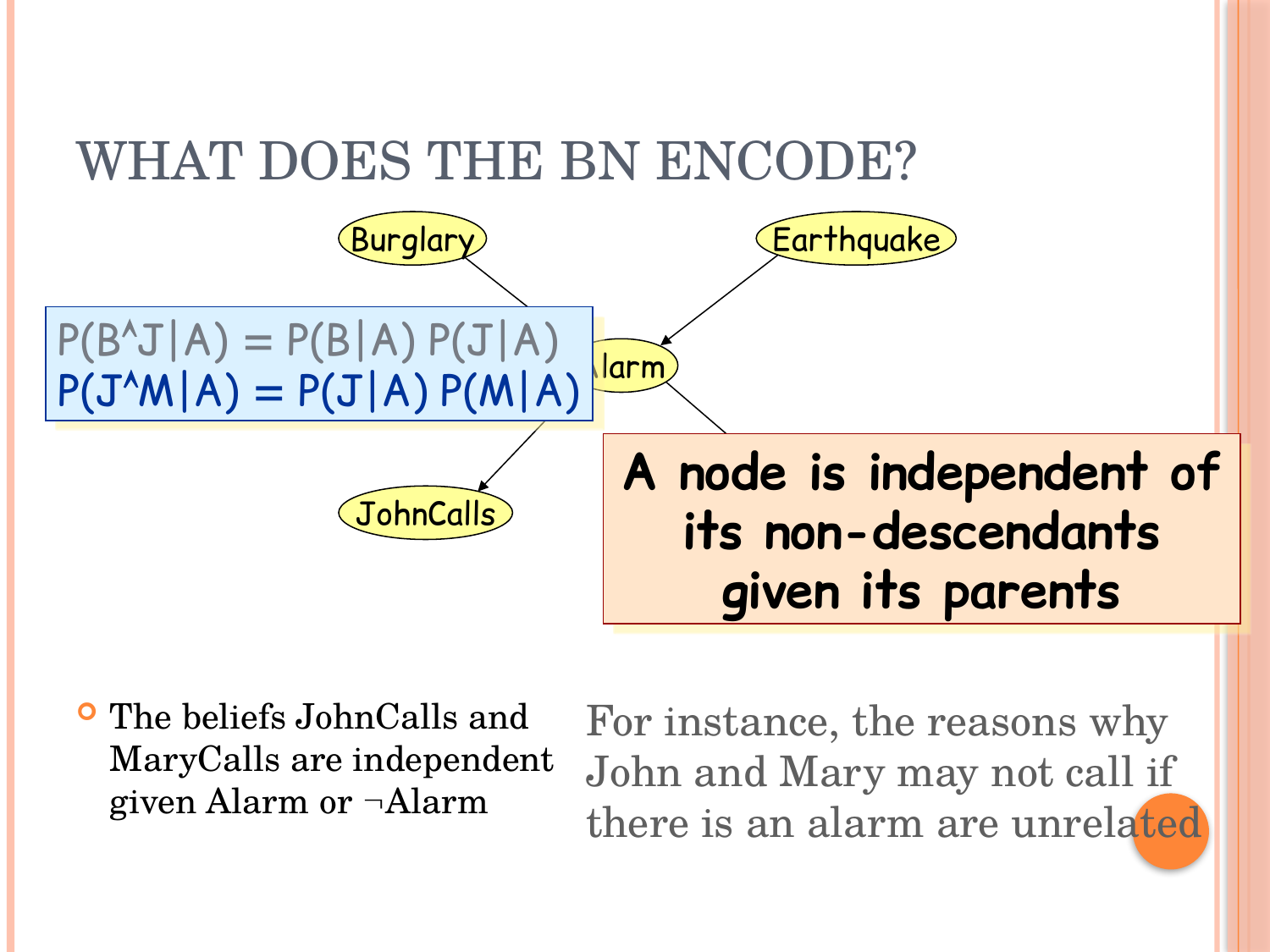

# What does the BN encode?
Burglary
Earthquake

Alarm

JohnCalls
MaryCalls
P(B∧J|A) = P(B|A) P(J|A)
P(J∧M|A) = P(J|A) P(M|A)
A node is independent of its non-descendants given its parents
The beliefs JohnCalls and MaryCalls are independent given Alarm or ¬Alarm
For instance, the reasons why
John and Mary may not call if
there is an alarm are unrelated